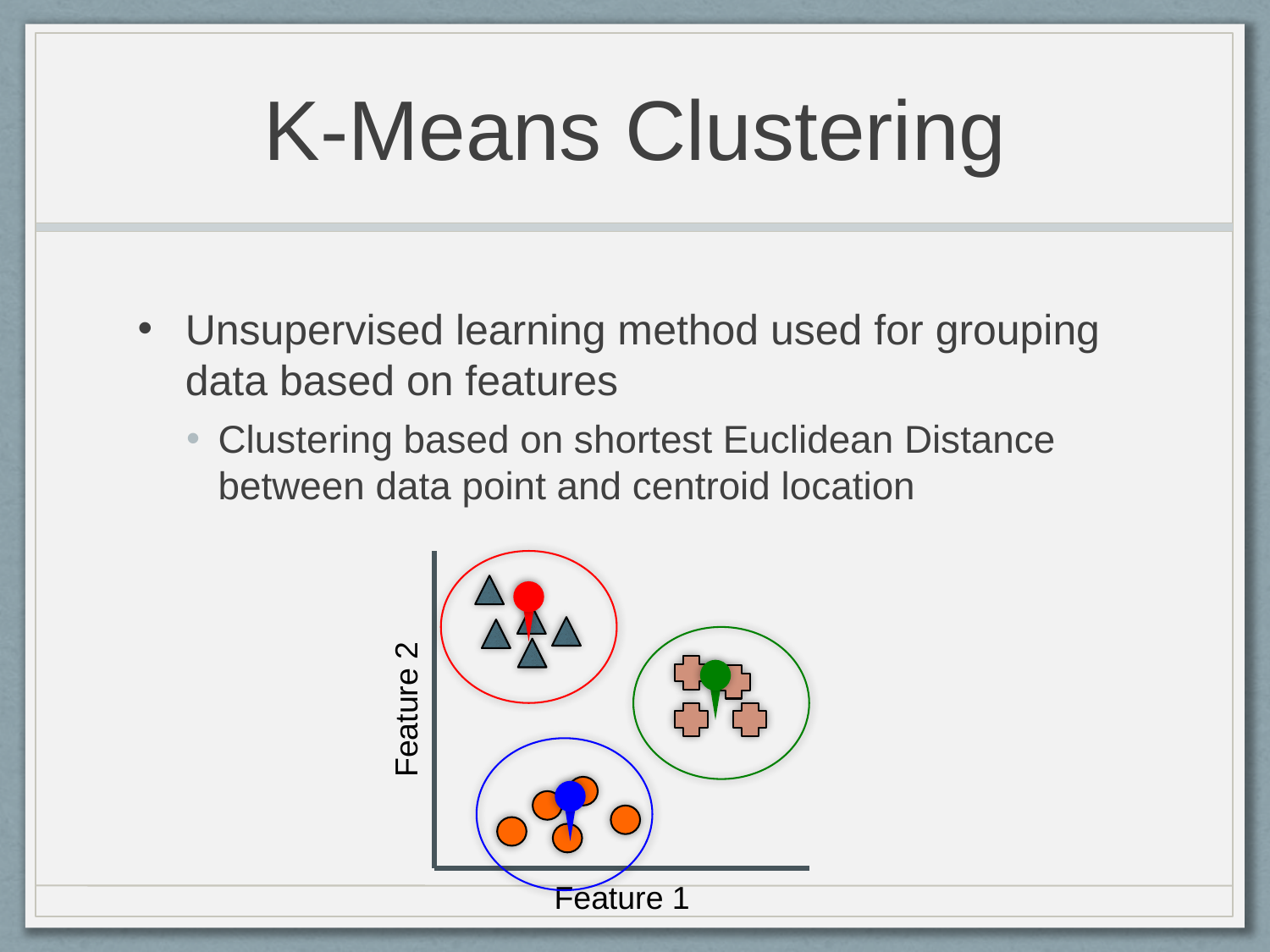

# K-Means Clustering
Unsupervised learning method used for grouping data based on features
Clustering based on shortest Euclidean Distance between data point and centroid location

Feature 2

Feature 1